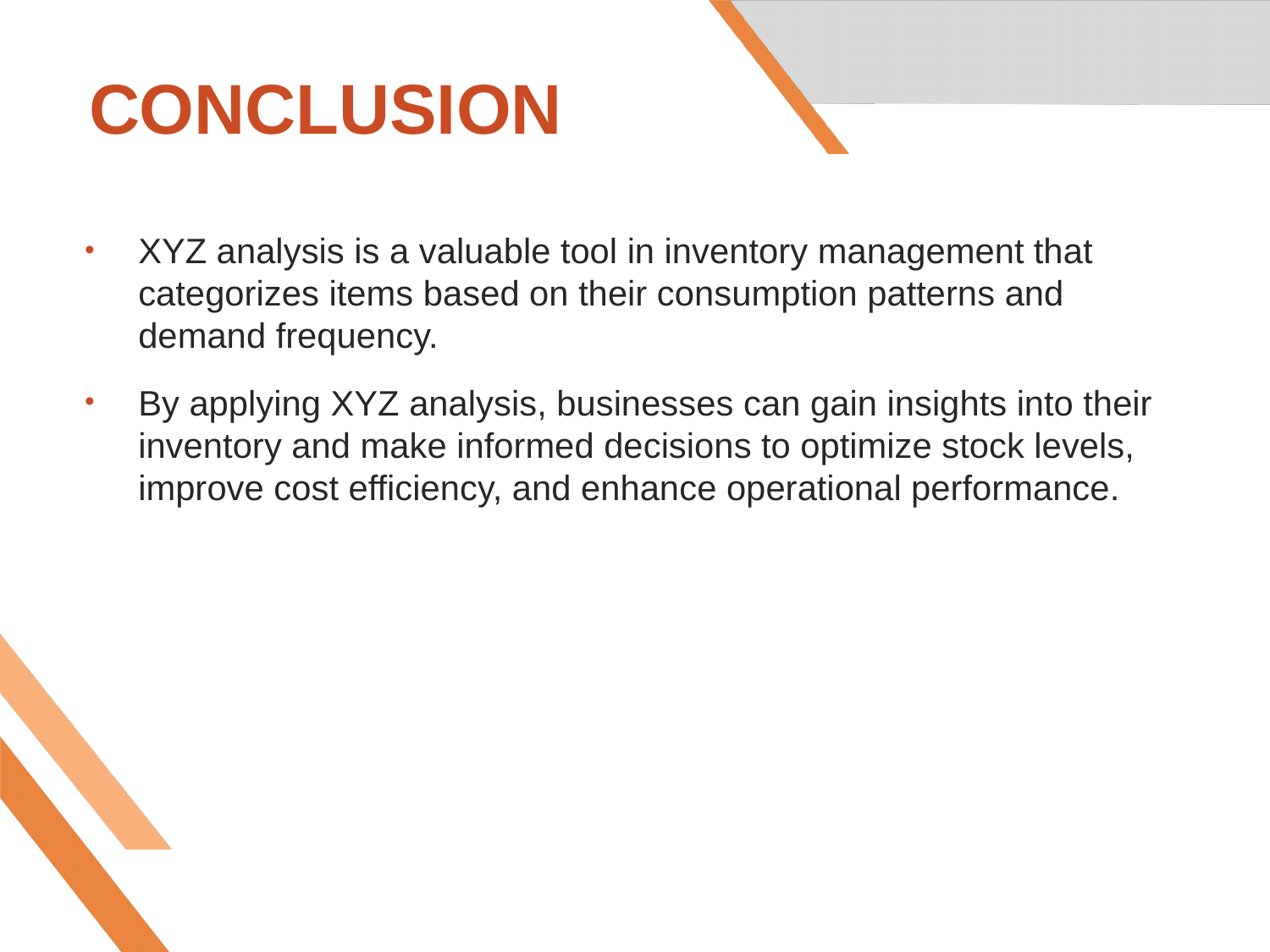

# CONCLUSION
XYZ analysis is a valuable tool in inventory management that categorizes items based on their consumption patterns and demand frequency.
By applying XYZ analysis, businesses can gain insights into their inventory and make informed decisions to optimize stock levels, improve cost efficiency, and enhance operational performance.